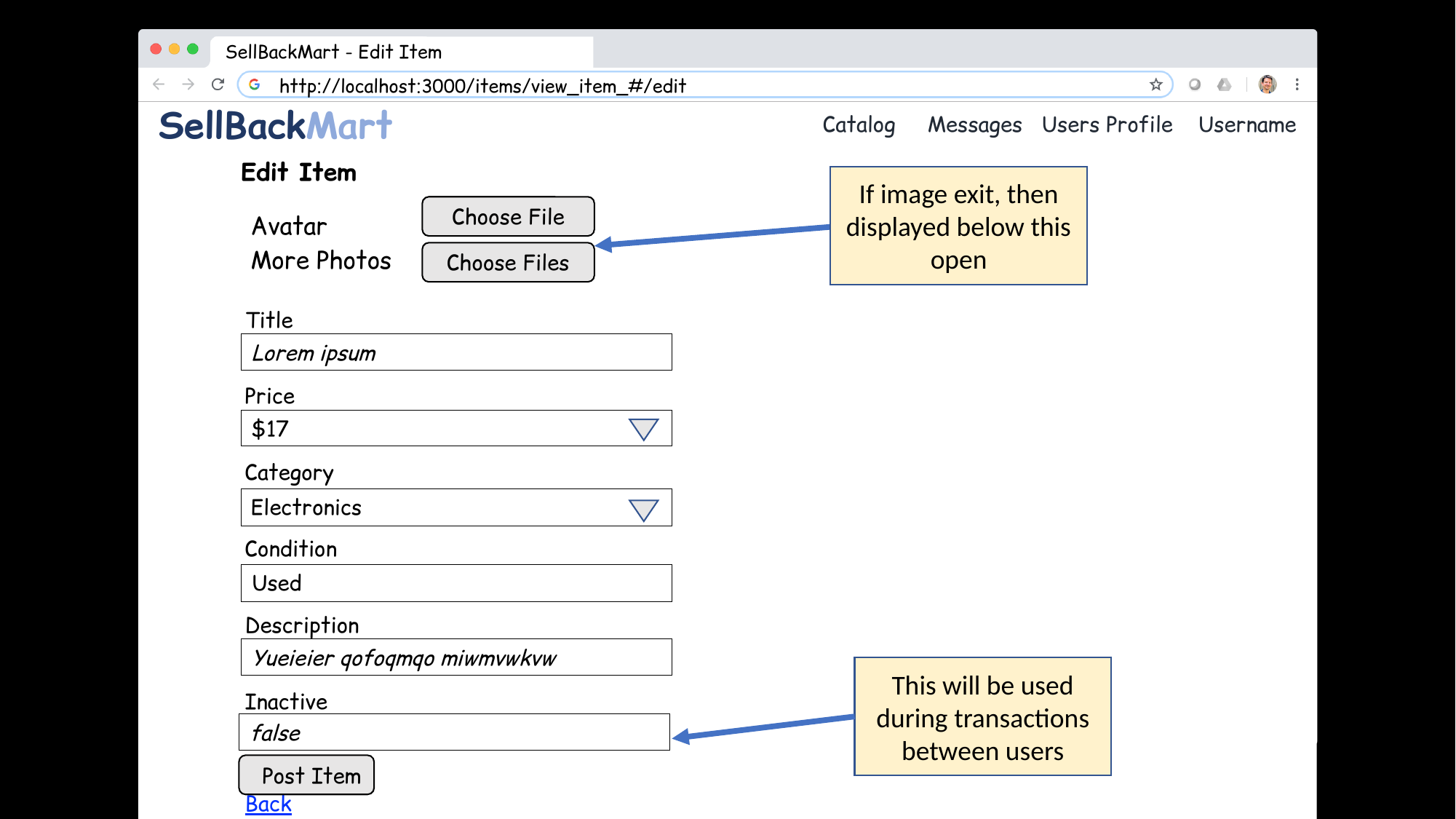

SellBackMart - Edit Item
http://localhost:3000/items/view_item_#/edit
Catalog     Messages   Users Profile    Username
Catalog     Users Profile    Username
 SellBackMart
Edit Item
If image exit, then displayed below this open
Choose File
Avatar
More Photos
Choose Files
Title

Price

Category

Condition

Description

Inactive

Back
Lorem ipsum
$17

Electronics

Used

Yueieier qofoqmqo miwmvwkvw
This will be used during transactions between users
false
Post Item